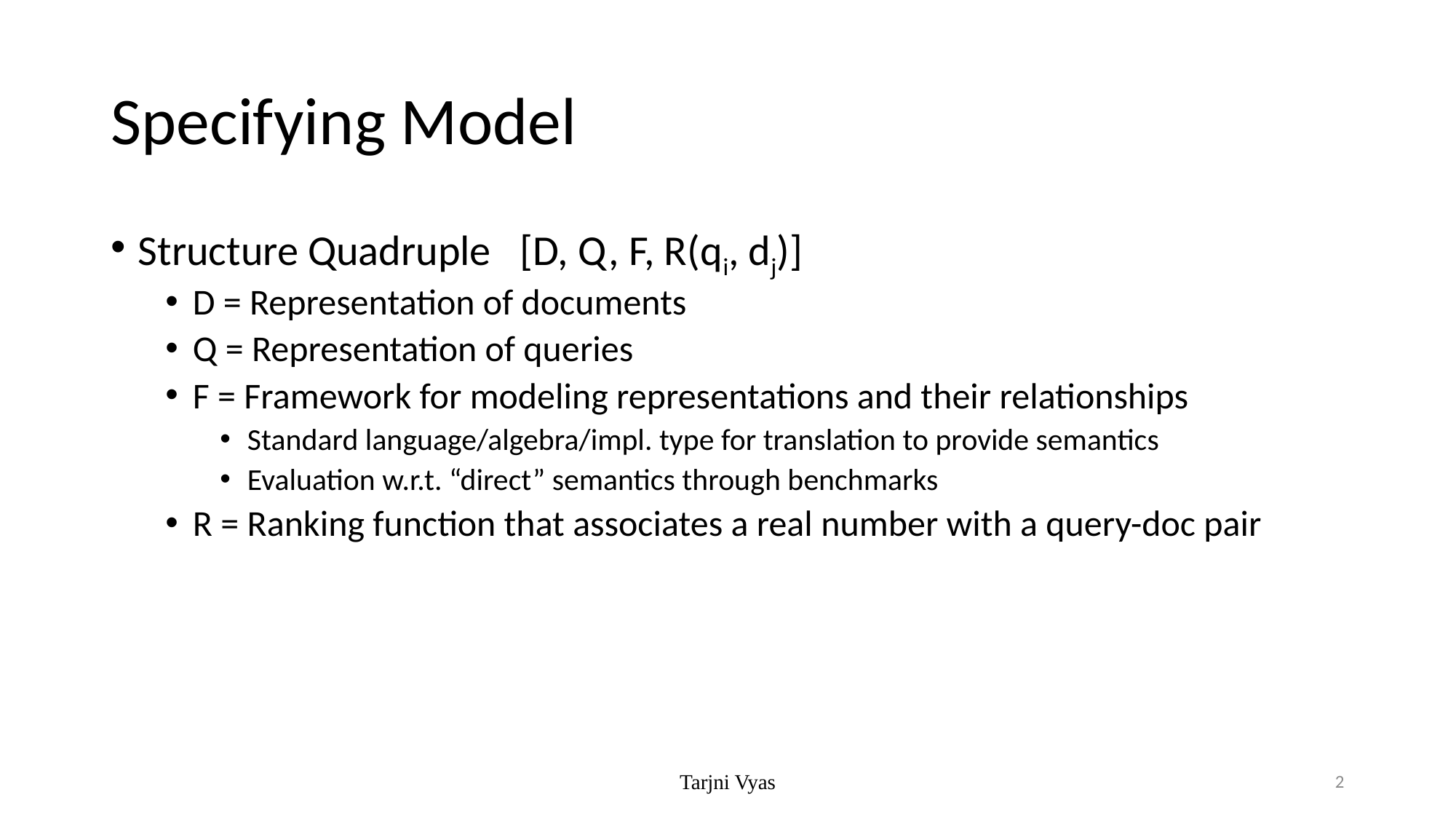

# Specifying Model
Structure Quadruple   [D, Q, F, R(qi, dj)]
D = Representation of documents
Q = Representation of queries
F = Framework for modeling representations and their relationships
Standard language/algebra/impl. type for translation to provide semantics
Evaluation w.r.t. “direct” semantics through benchmarks
R = Ranking function that associates a real number with a query-doc pair

Tarjni Vyas
2